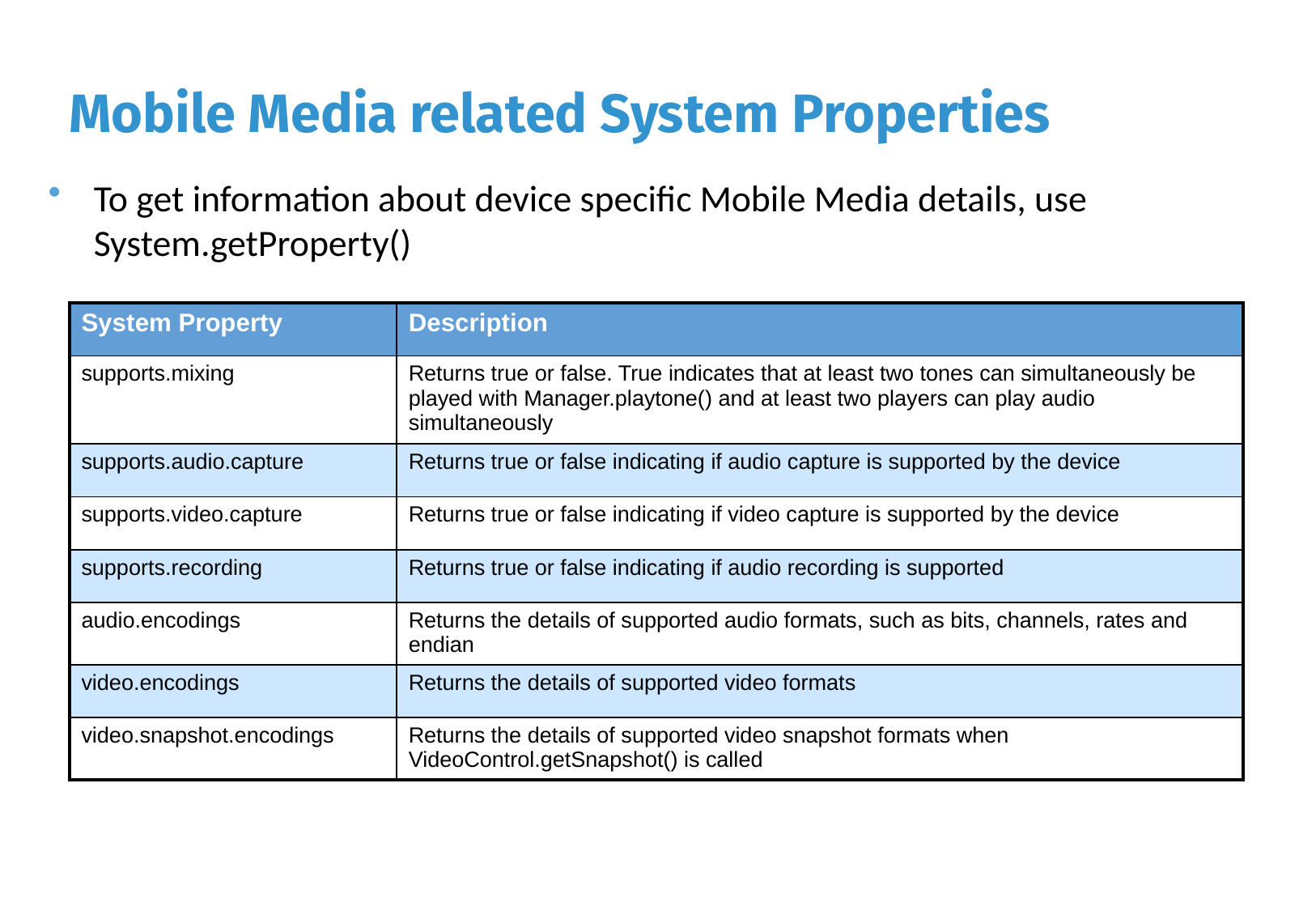

# Mobile Media related System Properties
To get information about device specific Mobile Media details, use System.getProperty()
| System Property | Description |
| --- | --- |
| supports.mixing | Returns true or false. True indicates that at least two tones can simultaneously be played with Manager.playtone() and at least two players can play audio simultaneously |
| supports.audio.capture | Returns true or false indicating if audio capture is supported by the device |
| supports.video.capture | Returns true or false indicating if video capture is supported by the device |
| supports.recording | Returns true or false indicating if audio recording is supported |
| audio.encodings | Returns the details of supported audio formats, such as bits, channels, rates and endian |
| video.encodings | Returns the details of supported video formats |
| video.snapshot.encodings | Returns the details of supported video snapshot formats when VideoControl.getSnapshot() is called |